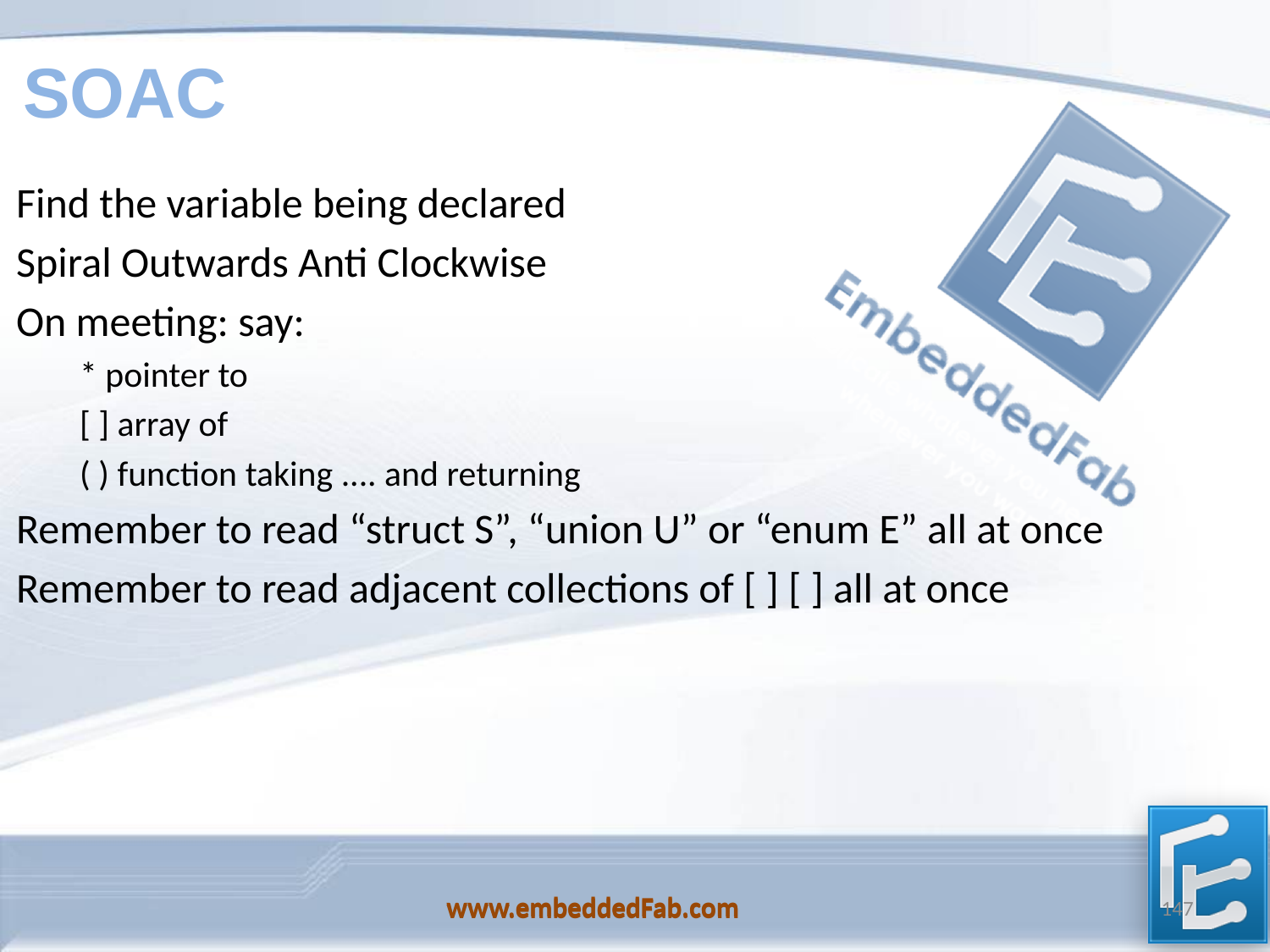

# SOAC
Find the variable being declared
Spiral Outwards Anti Clockwise
On meeting: say:
* pointer to
[ ] array of
( ) function taking .... and returning
Remember to read “struct S”, “union U” or “enum E” all at once
Remember to read adjacent collections of [ ] [ ] all at once
www.embeddedFab.com
147